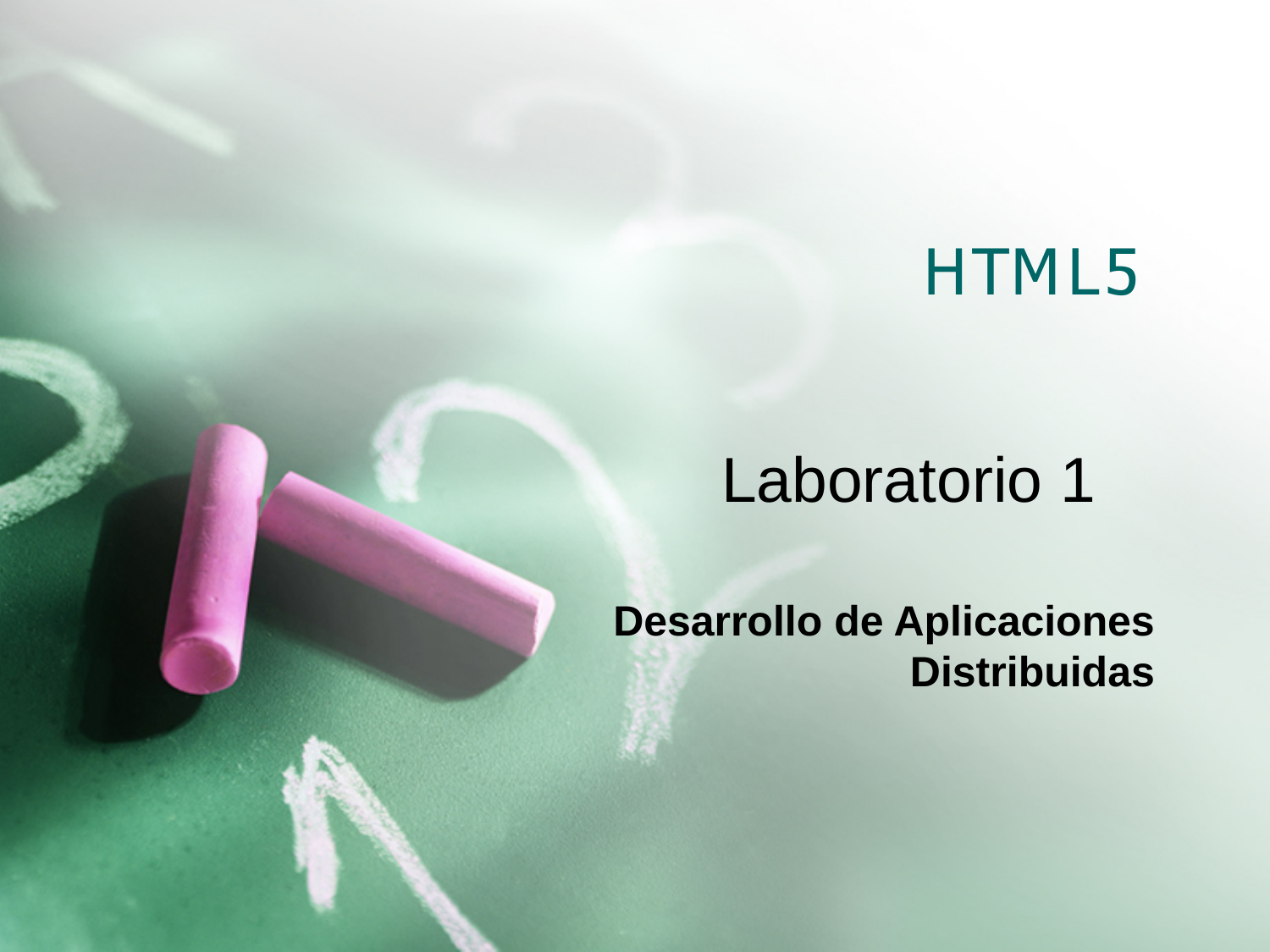

# HTML5
Laboratorio 1
Desarrollo de Aplicaciones Distribuidas